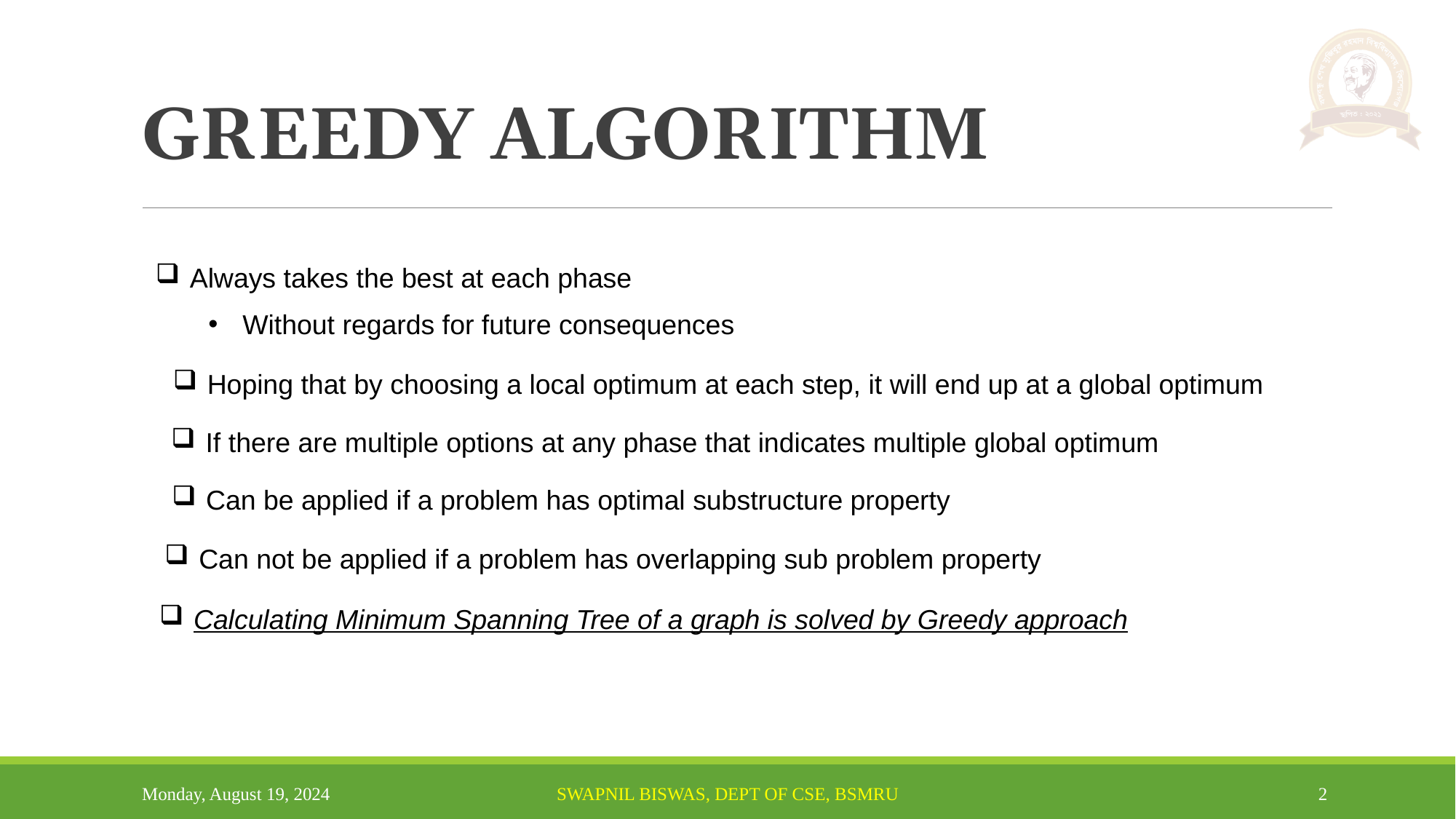

# GREEDY ALGORITHM
Always takes the best at each phase
Without regards for future consequences
Hoping that by choosing a local optimum at each step, it will end up at a global optimum
If there are multiple options at any phase that indicates multiple global optimum
Can be applied if a problem has optimal substructure property
Can not be applied if a problem has overlapping sub problem property
Calculating Minimum Spanning Tree of a graph is solved by Greedy approach
Monday, August 19, 2024
Swapnil Biswas, Dept of CSE, BSMRU
2